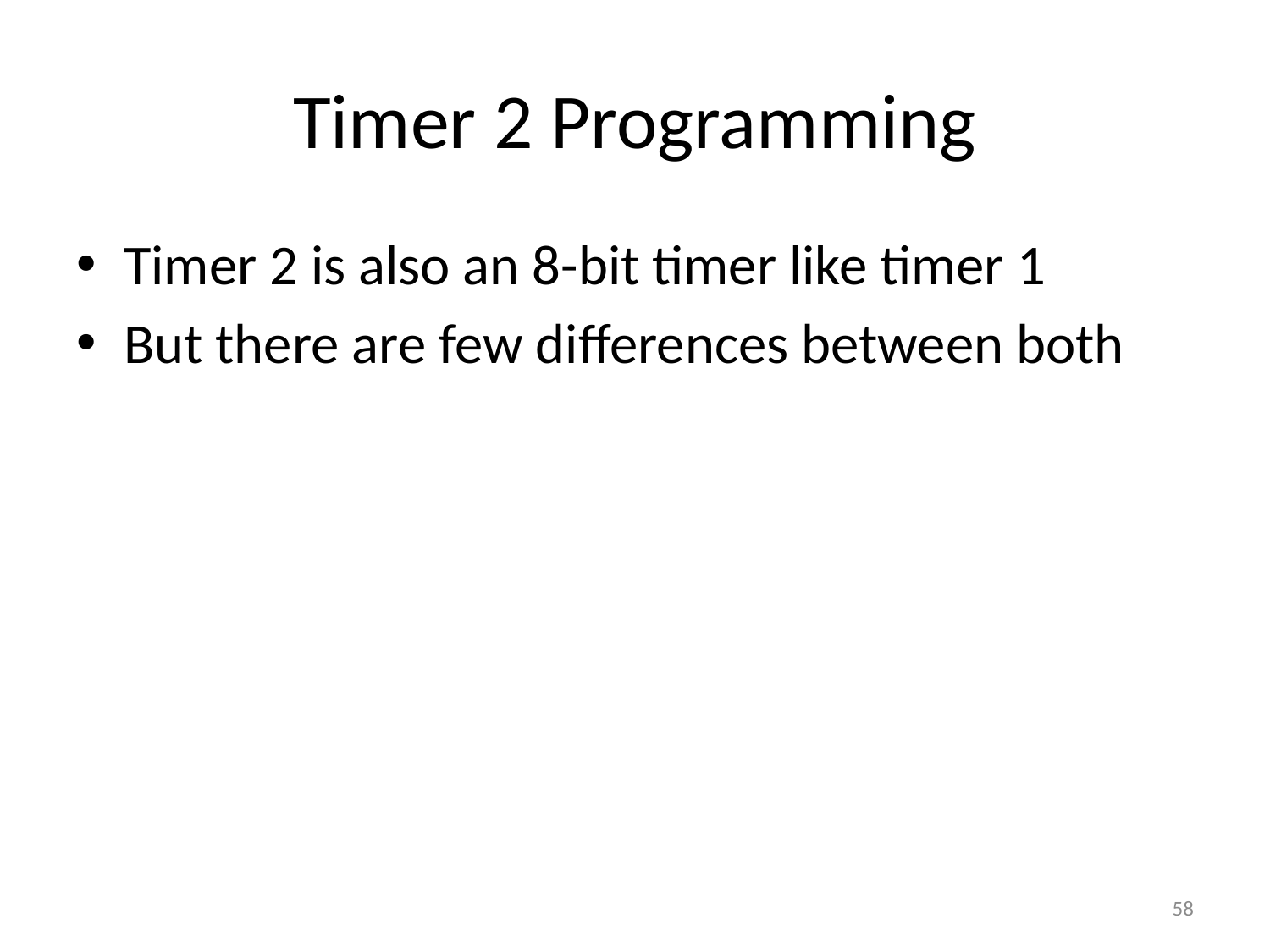

# Timer 2 Programming
Timer 2 is also an 8-bit timer like timer 1
But there are few differences between both

58